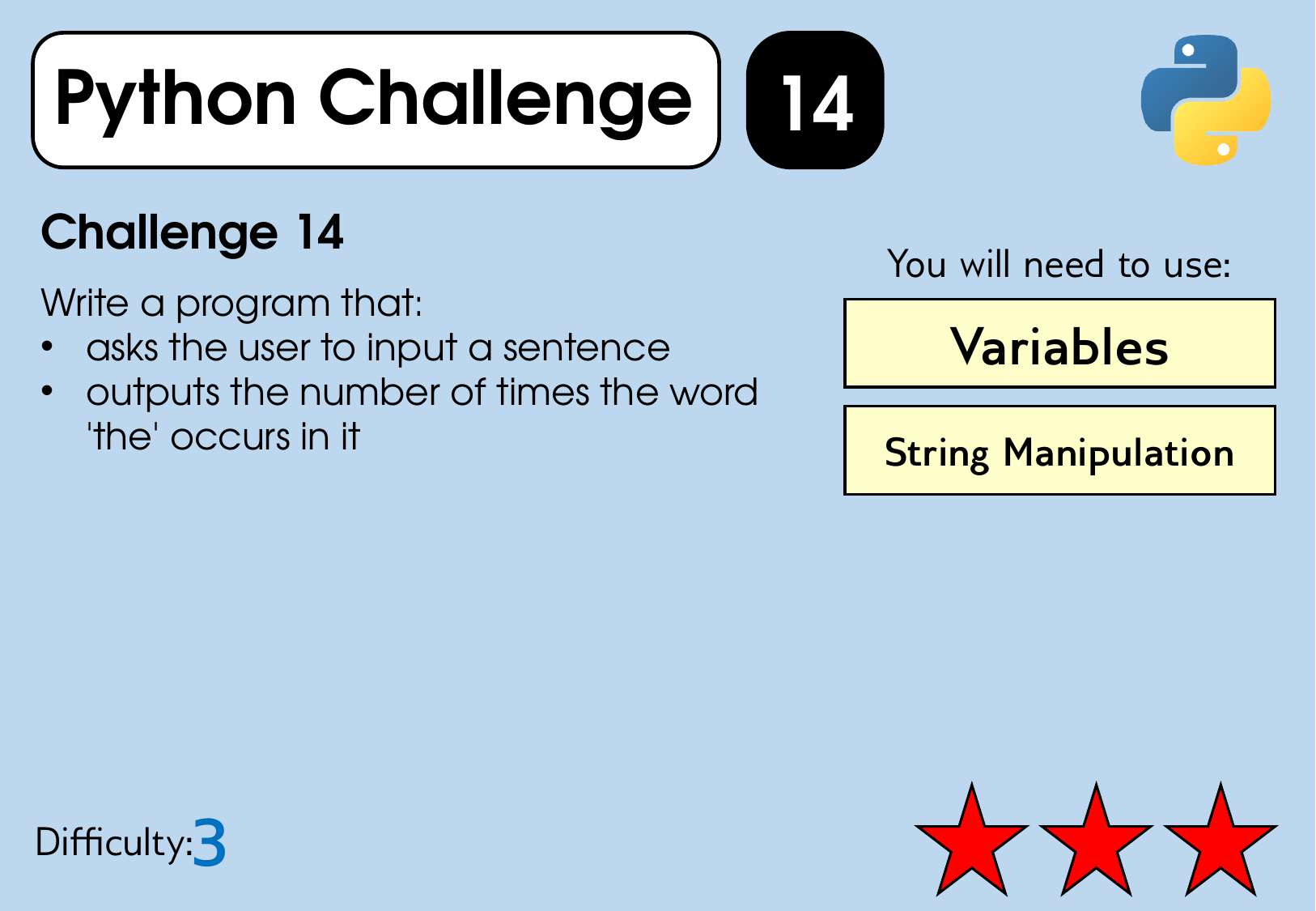

14
Challenge 14

Write a program that:
asks the user to input a sentence
outputs the number of times the word 'the' occurs in it
You will need to use:
Variables
String Manipulation

3